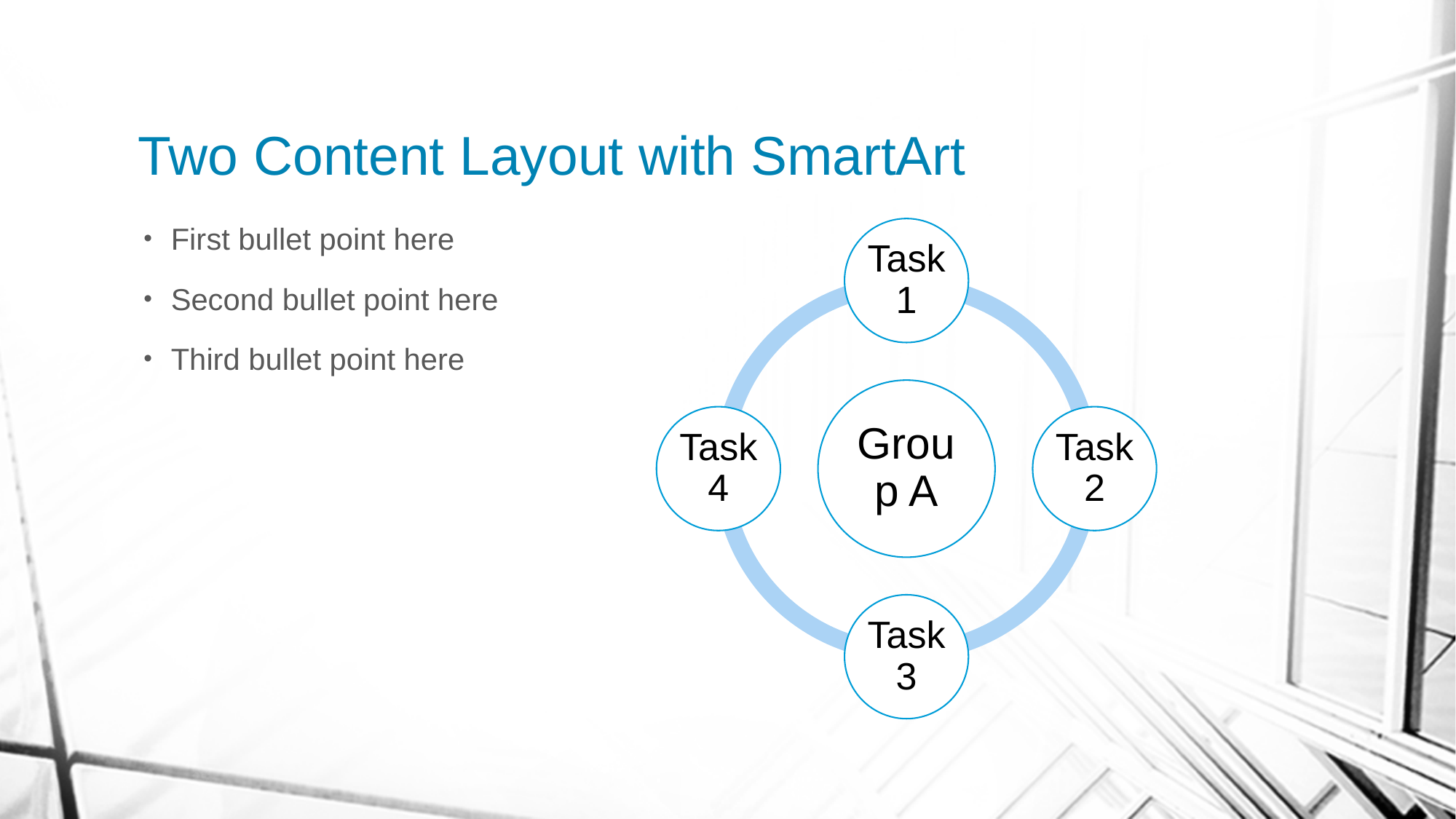

# Two Content Layout with SmartArt
First bullet point here
Second bullet point here
Third bullet point here
Group A
Task 1
Task 2
Task 3
Task 4